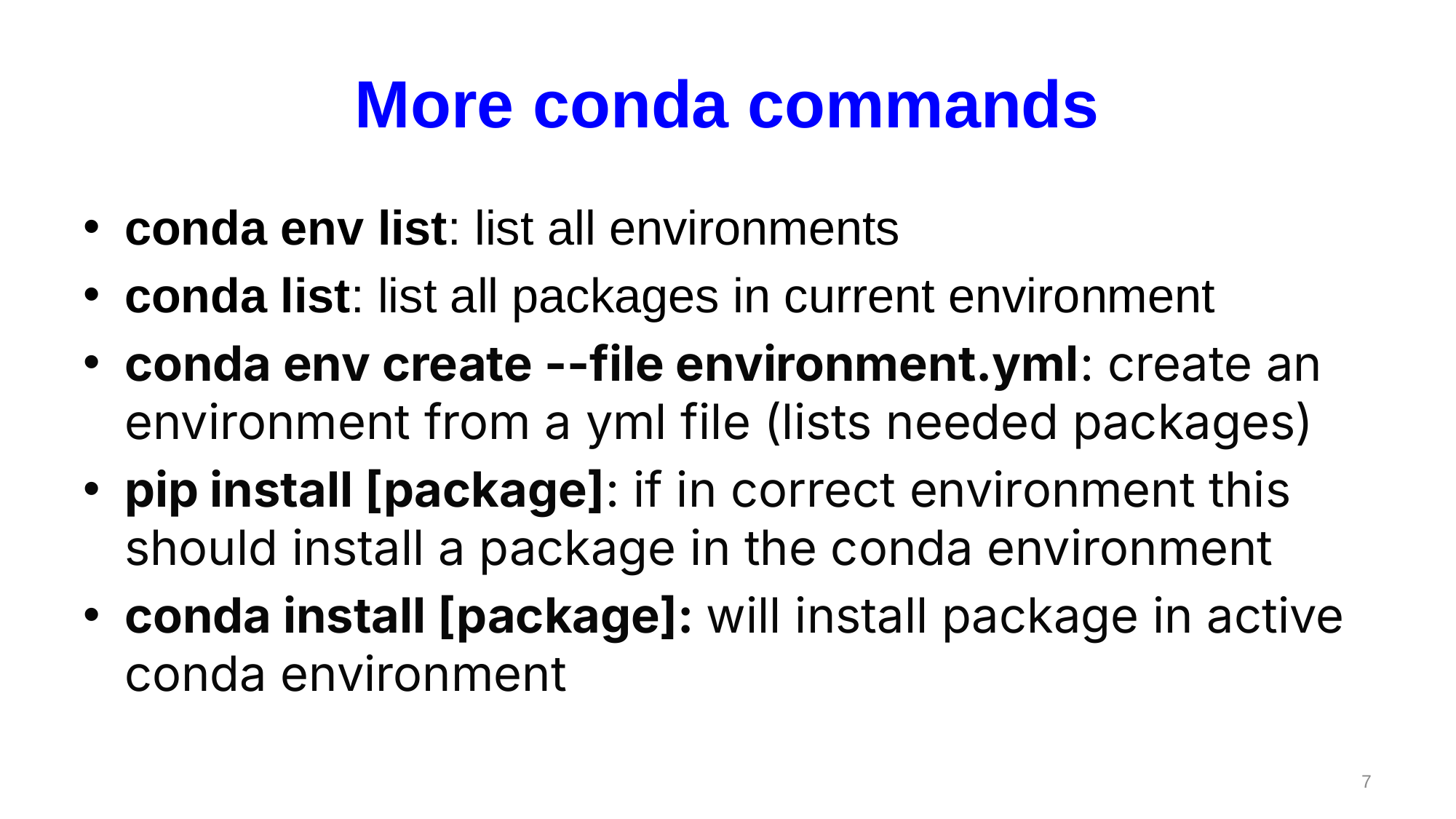

# More conda commands
conda env list: list all environments
conda list: list all packages in current environment
conda env create --file environment.yml: create an environment from a yml file (lists needed packages)
pip install [package]: if in correct environment this should install a package in the conda environment
conda install [package]: will install package in active conda environment

7